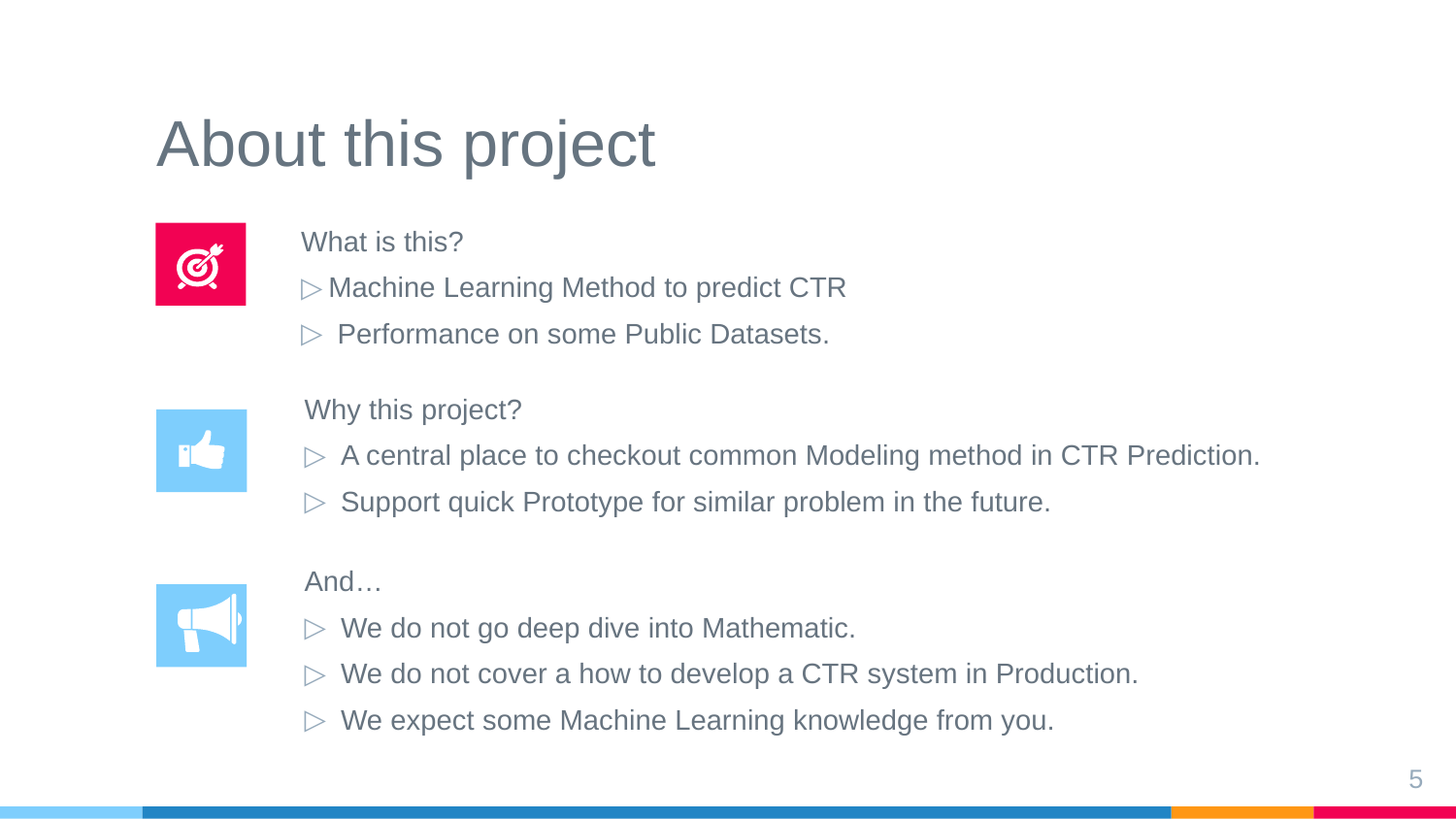

# About this project
What is this?
Machine Learning Method to predict CTR
Performance on some Public Datasets.

Why this project?
A central place to checkout common Modeling method in CTR Prediction.
Support quick Prototype for similar problem in the future.

And…
We do not go deep dive into Mathematic.
We do not cover a how to develop a CTR system in Production.
We expect some Machine Learning knowledge from you.

5